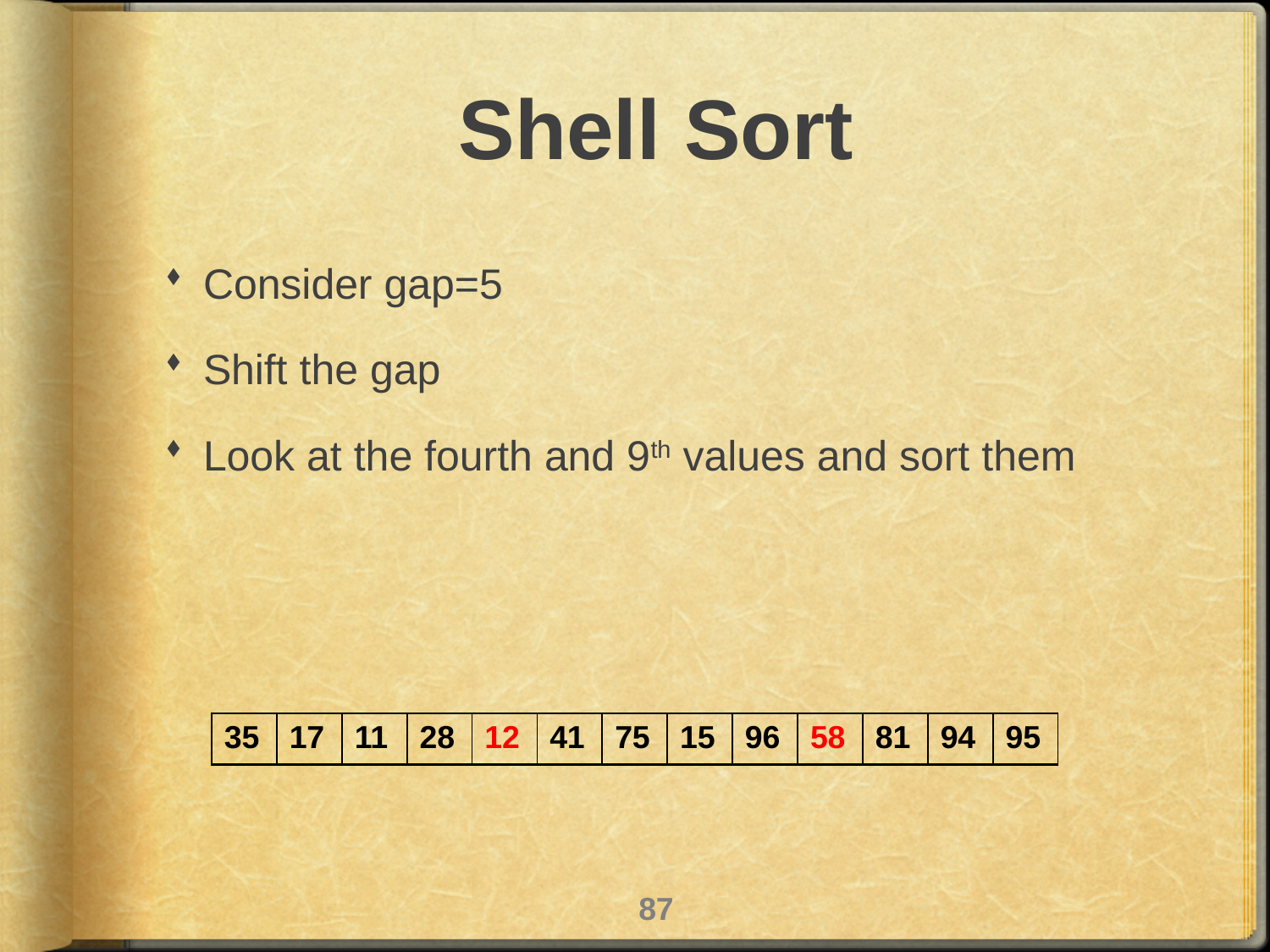

# Shell Sort
Consider gap=5
Shift the gap
Look at the fourth and 9th values and sort them
| 35 | 17 | 11 | 28 | 12 | 41 | 75 | 15 | 96 | 58 | 81 | 94 | 95 |
| --- | --- | --- | --- | --- | --- | --- | --- | --- | --- | --- | --- | --- |
87